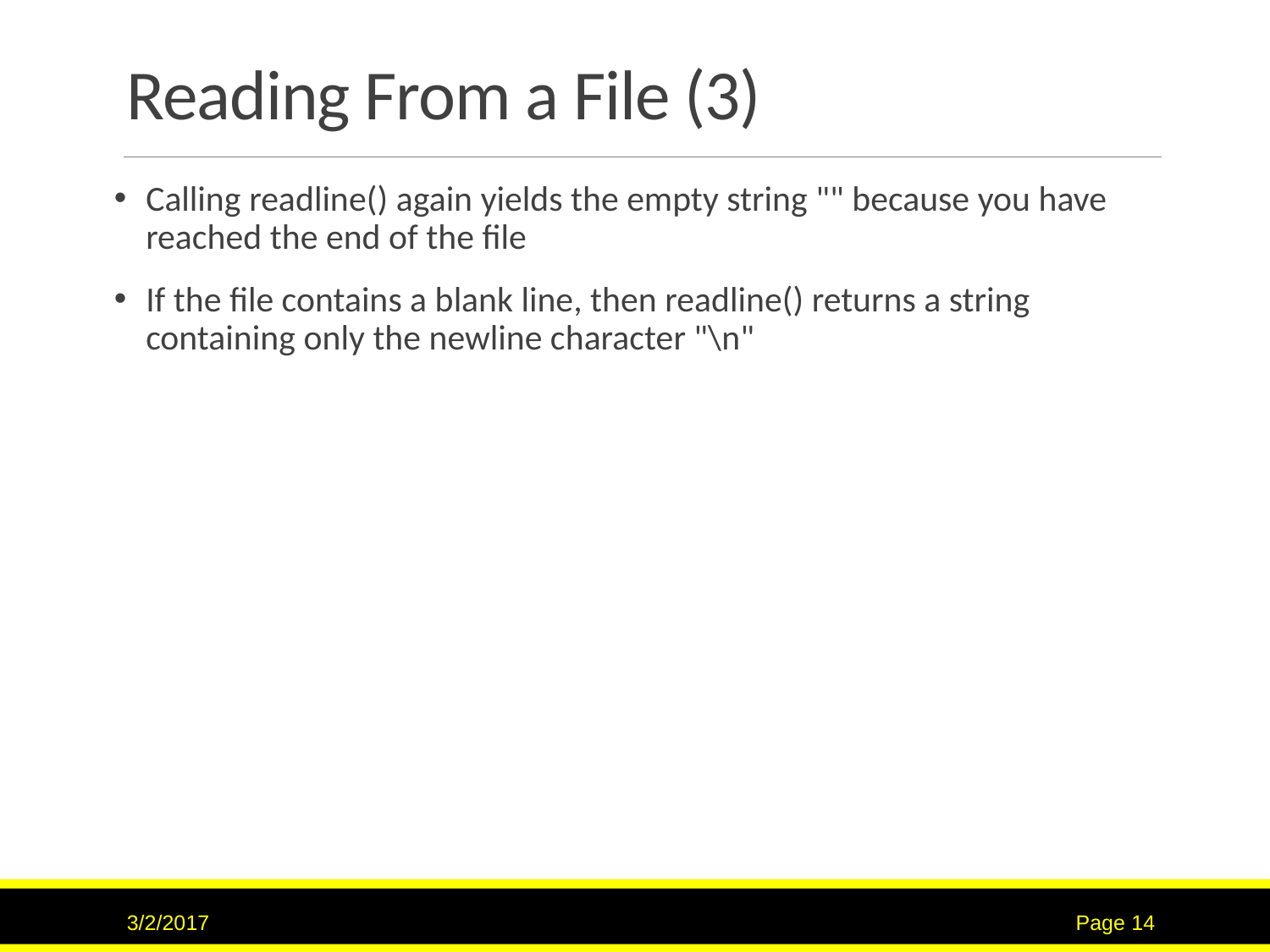

# Reading From a File (3)
Calling readline() again yields the empty string "" because you have reached the end of the file
If the file contains a blank line, then readline() returns a string containing only the newline character "\n"
3/2/2017
Page 14